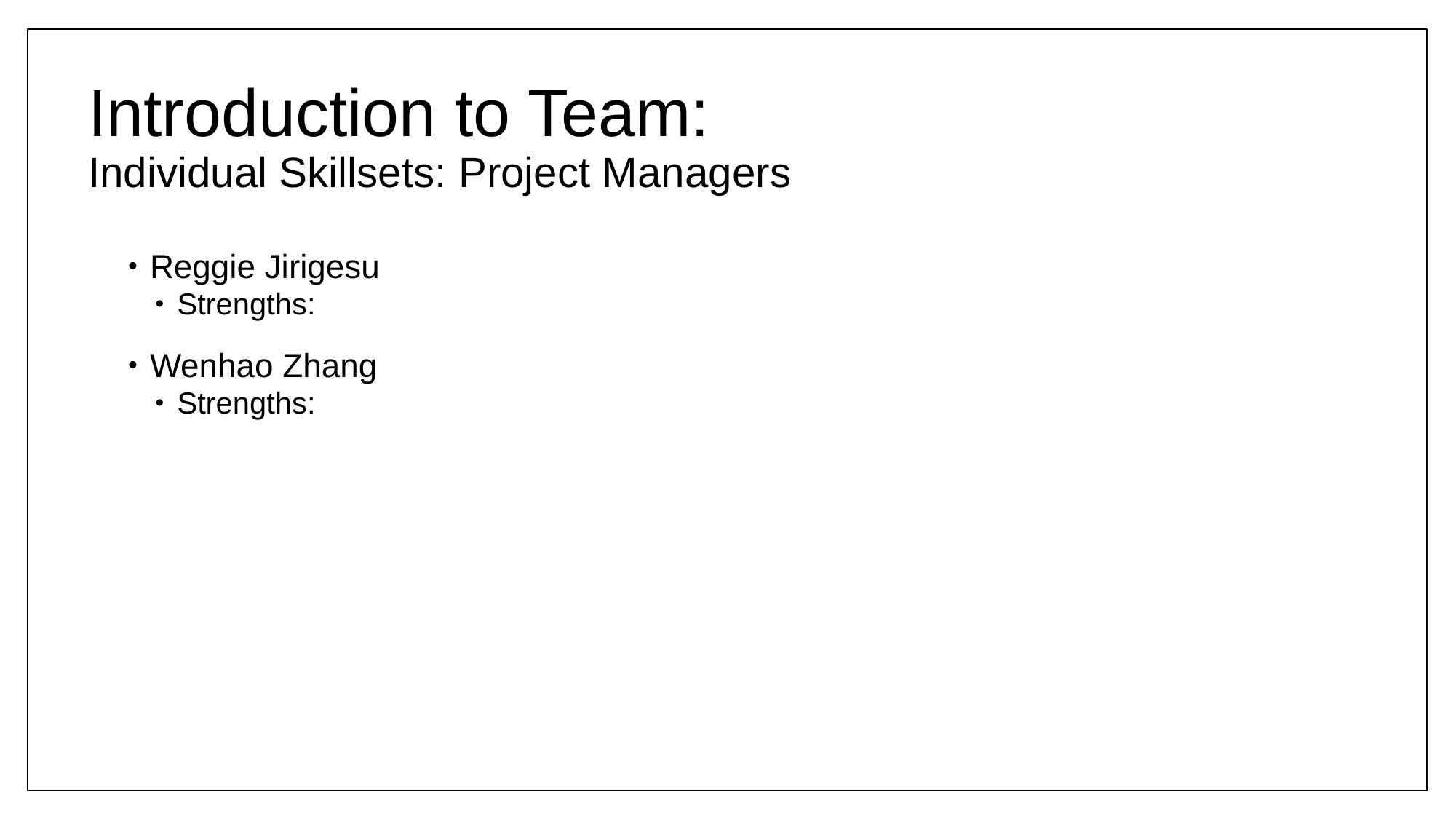

# Introduction to Team: Individual Skillsets: Project Managers
Reggie Jirigesu
Strengths:
Wenhao Zhang
Strengths: